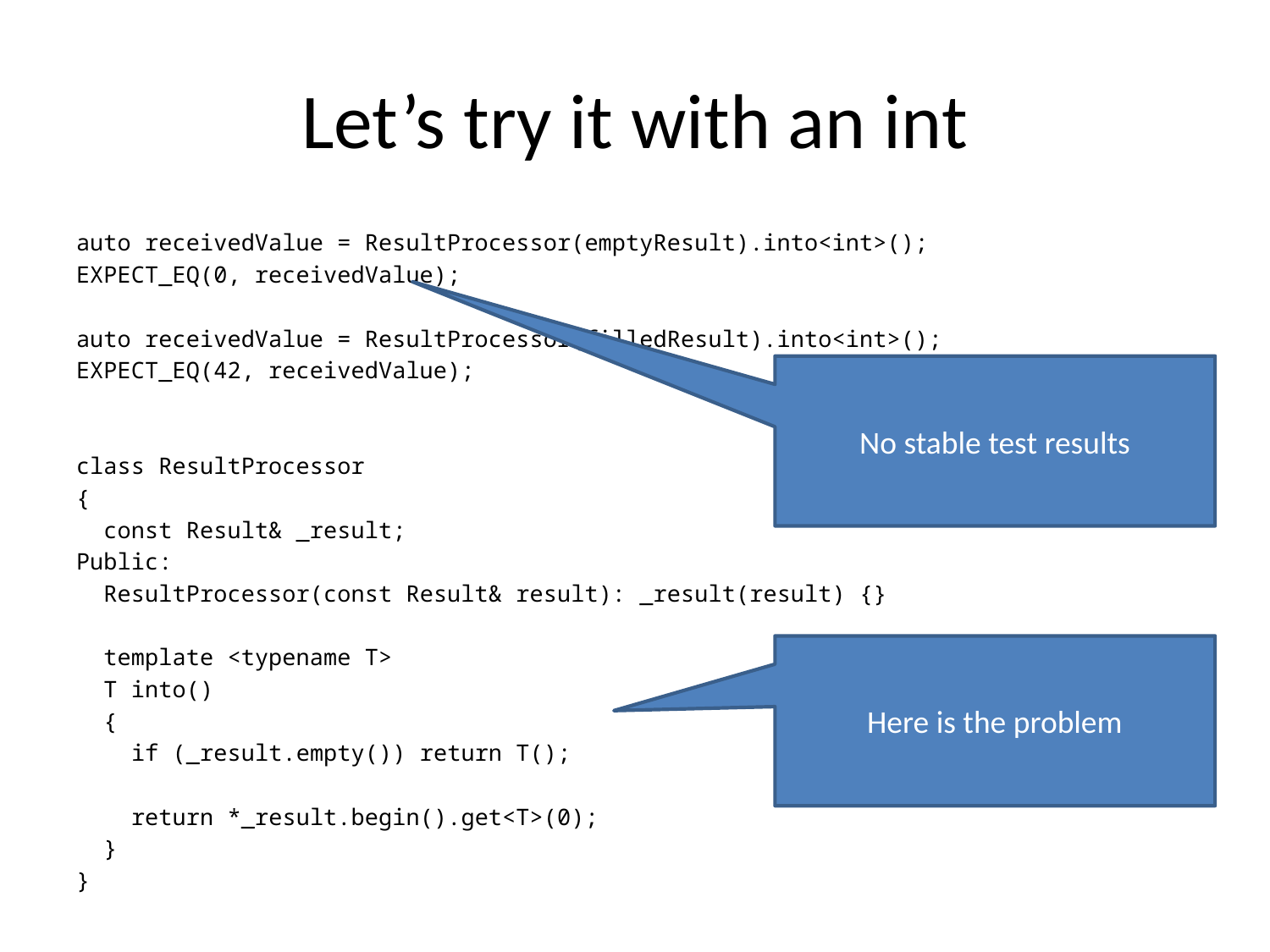

# Let’s try it with an int
auto receivedValue = ResultProcessor(emptyResult).into<int>();
EXPECT_EQ(0, receivedValue);

auto receivedValue = ResultProcessor(filledResult).into<int>();
EXPECT_EQ(42, receivedValue);

class ResultProcessor
{
  const Result& _result;
Public:
  ResultProcessor(const Result& result): _result(result) {}

  template <typename T>
  T into()
  {
    if (_result.empty()) return T();

    return *_result.begin().get<T>(0);
  }
}
No stable test results
Here is the problem